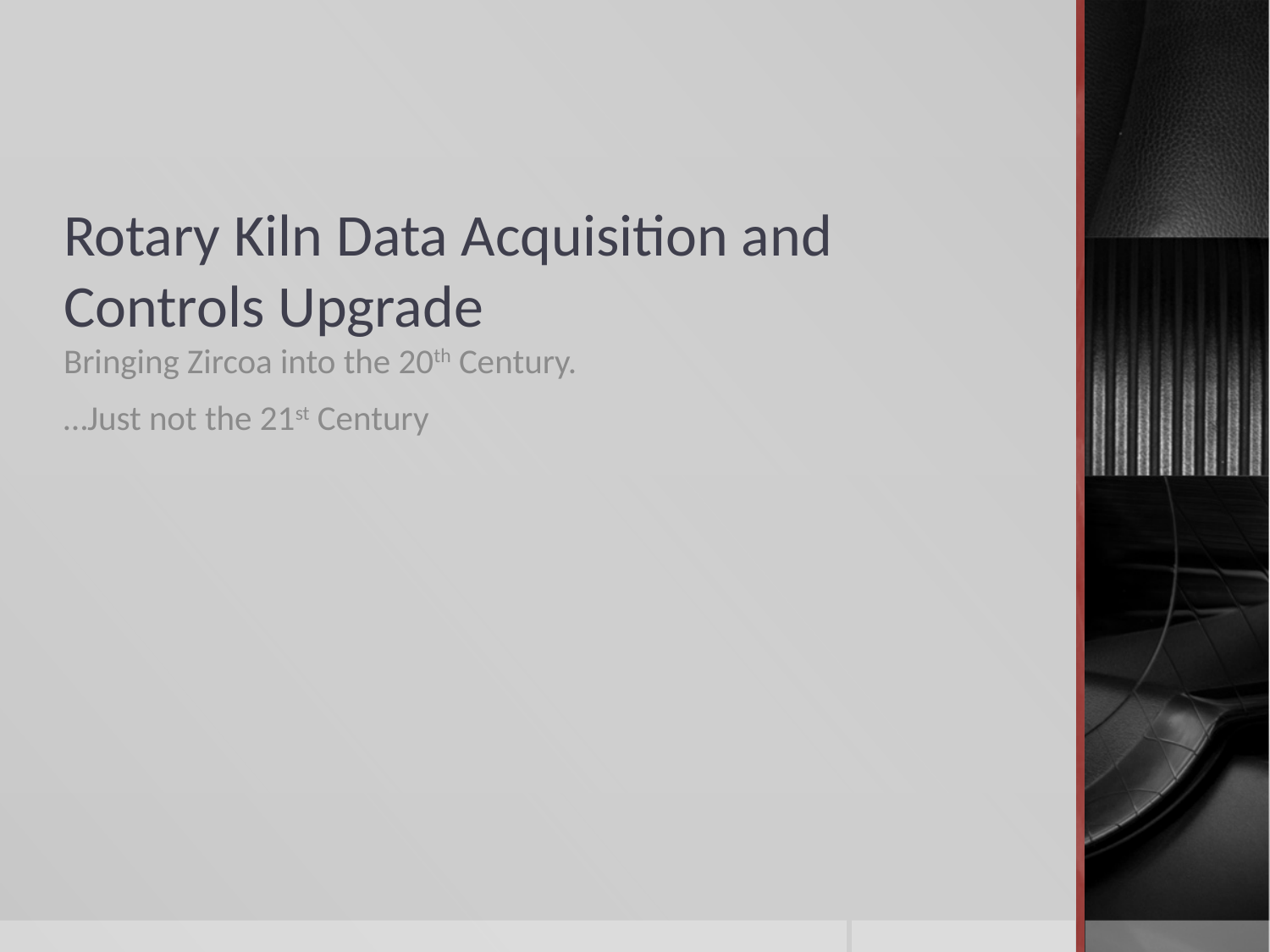

# Rotary Kiln Data Acquisition and Controls Upgrade
Bringing Zircoa into the 20th Century.
…Just not the 21st Century